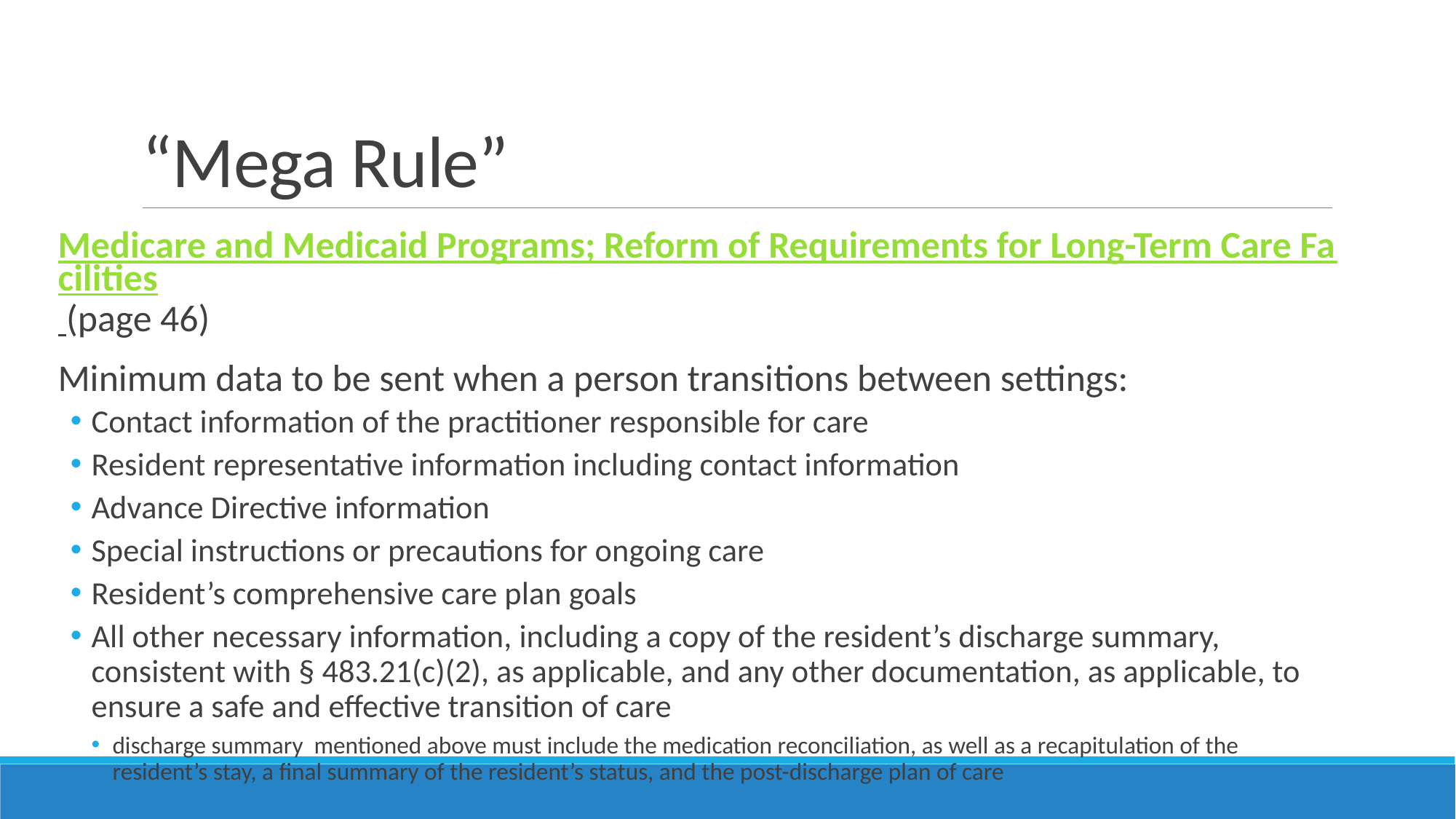

# “Mega Rule”
Medicare and Medicaid Programs; Reform of Requirements for Long-Term Care Facilities (page 46)
Minimum data to be sent when a person transitions between settings:
Contact information of the practitioner responsible for care
Resident representative information including contact information
Advance Directive information
Special instructions or precautions for ongoing care
Resident’s comprehensive care plan goals
All other necessary information, including a copy of the resident’s discharge summary, consistent with § 483.21(c)(2), as applicable, and any other documentation, as applicable, to ensure a safe and effective transition of care
discharge summary  mentioned above must include the medication reconciliation, as well as a recapitulation of the resident’s stay, a final summary of the resident’s status, and the post-discharge plan of care